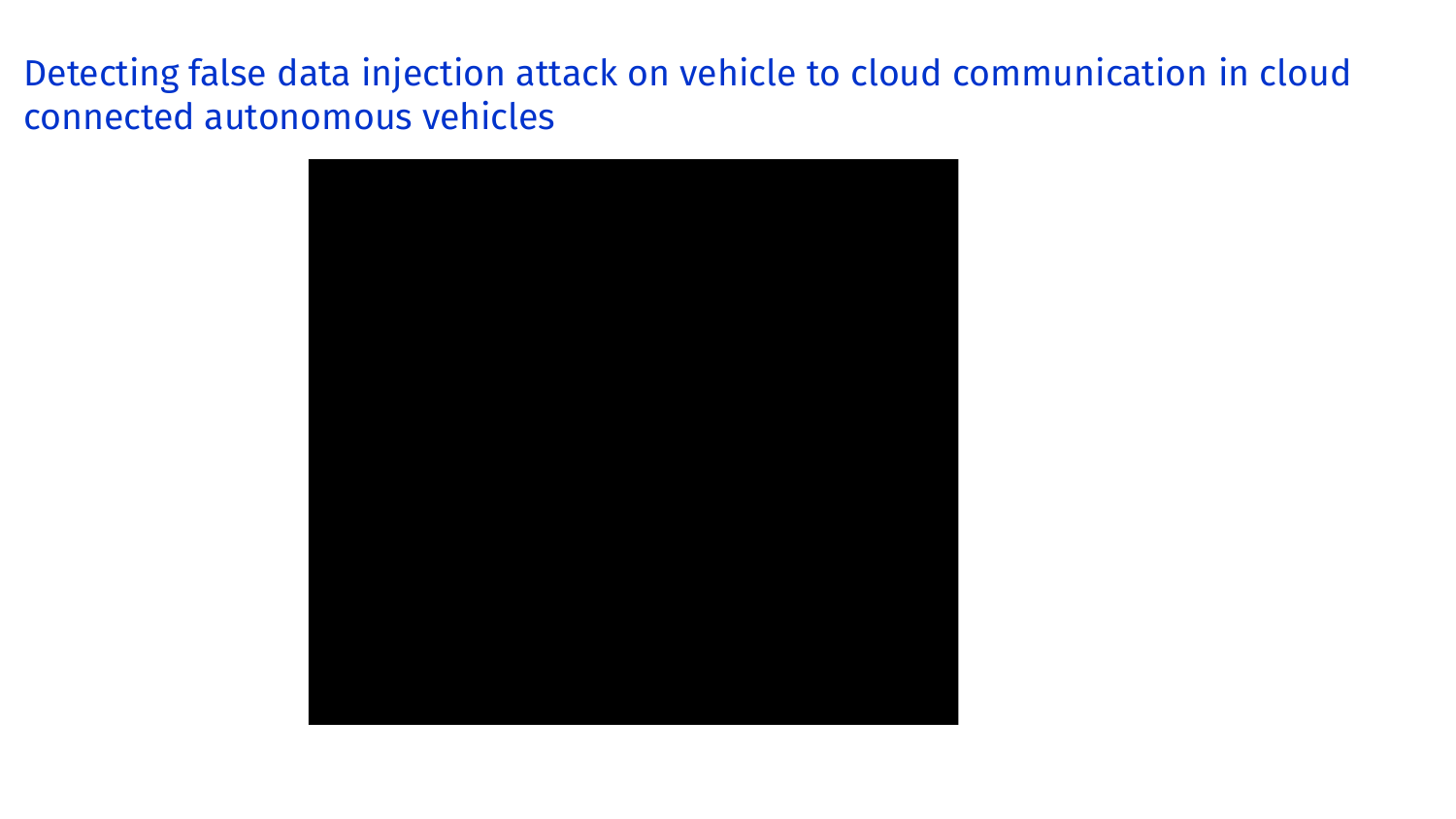

# Detecting false data injection attack on vehicle to cloud communication in cloud connected autonomous vehicles